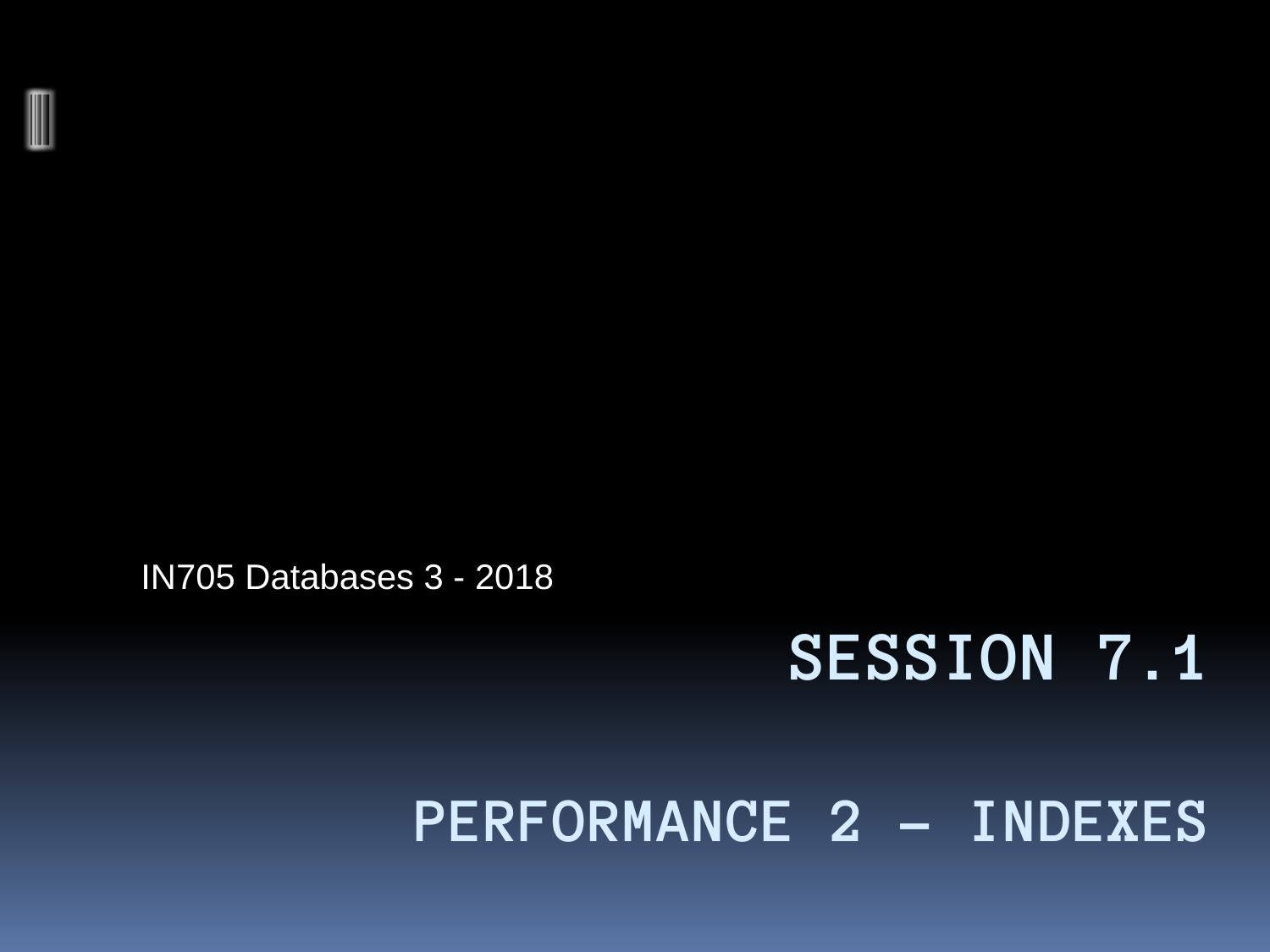

IN705 Databases 3 - 2018
# Session 7.1 Performance 2 – Indexes